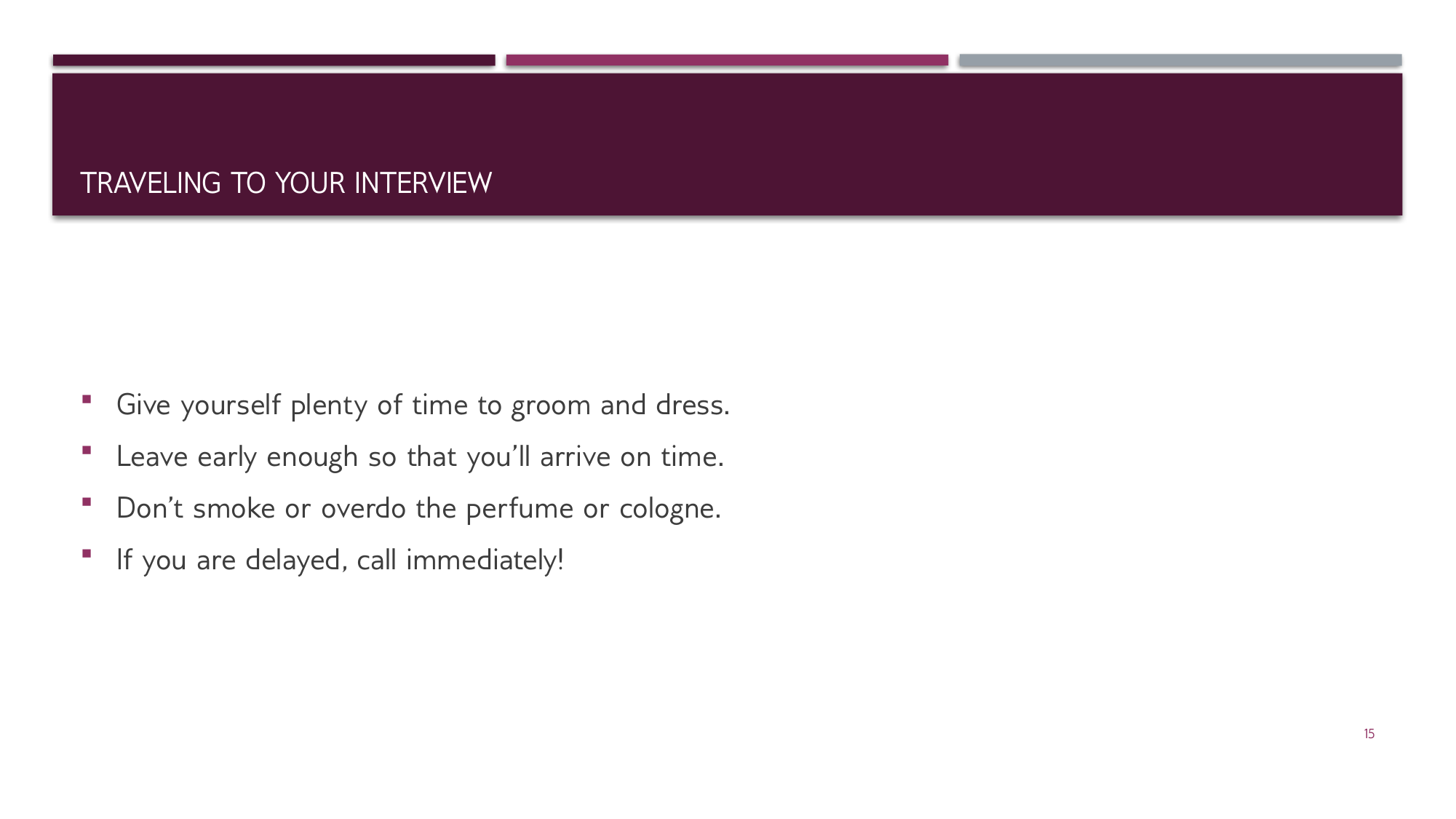

# Traveling to Your Interview
Give yourself plenty of time to groom and dress.
Leave early enough so that you’ll arrive on time.
Don’t smoke or overdo the perfume or cologne.
If you are delayed, call immediately!
15